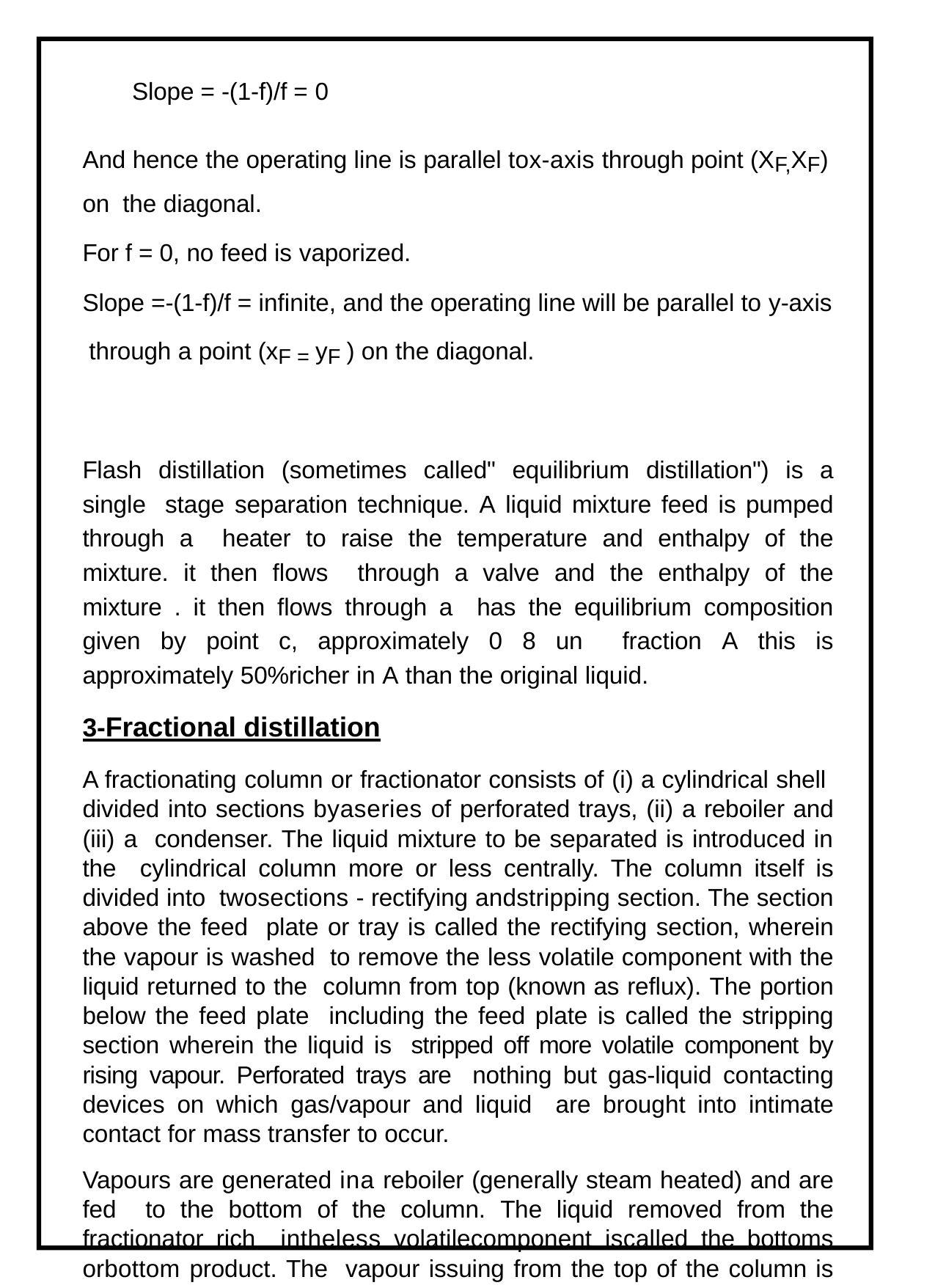

Slope = -(1-f)/f = 0
And hence the operating line is parallel tox-axis through point (XF,XF) on  the diagonal.
For f = 0, no feed is vaporized.
Slope =-(1-f)/f = infinite, and the operating line will be parallel to y-axis  through a point (xF = yF ) on the diagonal.
Flash distillation (sometimes called" equilibrium distillation") is a single  stage separation technique. A liquid mixture feed is pumped through a  heater to raise the temperature and enthalpy of the mixture. it then flows  through a valve and the enthalpy of the mixture . it then flows through a  has the equilibrium composition given by point c, approximately 0 8 un  fraction A this is approximately 50%richer in A than the original liquid.
3-Fractional distillation
A fractionating column or fractionator consists of (i) a cylindrical shell  divided into sections byaseries of perforated trays, (ii) a reboiler and (iii) a  condenser. The liquid mixture to be separated is introduced in the  cylindrical column more or less centrally. The column itself is divided into  twosections - rectifying andstripping section. The section above the feed  plate or tray is called the rectifying section, wherein the vapour is washed  to remove the less volatile component with the liquid returned to the  column from top (known as reflux). The portion below the feed plate  including the feed plate is called the stripping section wherein the liquid is  stripped off more volatile component by rising vapour. Perforated trays are  nothing but gas-liquid contacting devices on which gas/vapour and liquid  are brought into intimate contact for mass transfer to occur.
Vapours are generated ina reboiler (generally steam heated) and are fed  to the bottom of the column. The liquid removed from the fractionator rich  intheless volatilecomponent iscalled the bottoms orbottom product. The  vapour issuing from the top of the column is fed to a condenser where the